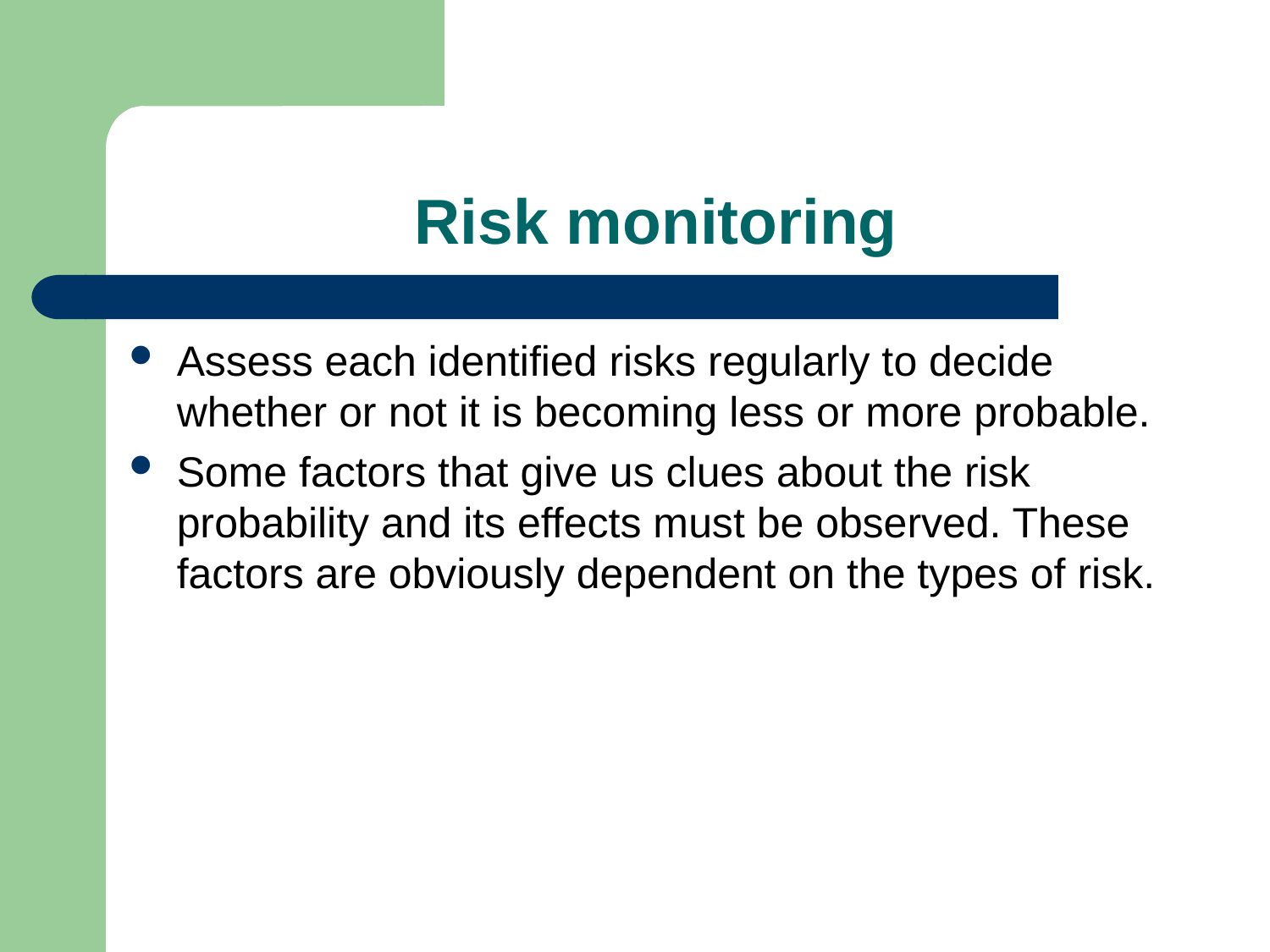

# Risk monitoring
Assess each identified risks regularly to decide whether or not it is becoming less or more probable.
Some factors that give us clues about the risk probability and its effects must be observed. These factors are obviously dependent on the types of risk.